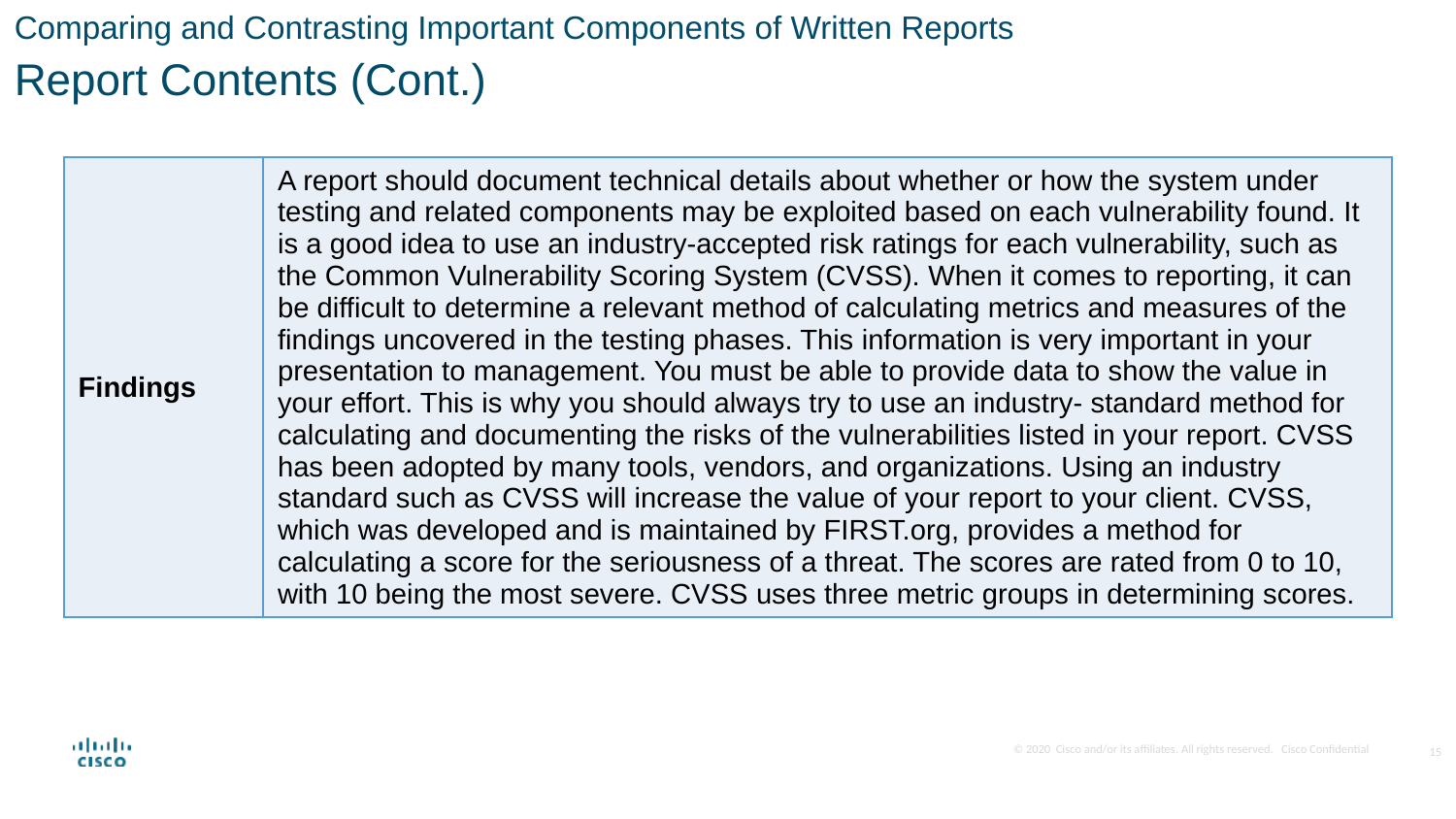

Comparing and Contrasting Important Components of Written Reports
Report Contents (Cont.)
| Findings | A report should document technical details about whether or how the system under testing and related components may be exploited based on each vulnerability found. It is a good idea to use an industry-accepted risk ratings for each vulnerability, such as the Common Vulnerability Scoring System (CVSS). When it comes to reporting, it can be difficult to determine a relevant method of calculating metrics and measures of the findings uncovered in the testing phases. This information is very important in your presentation to management. You must be able to provide data to show the value in your effort. This is why you should always try to use an industry- standard method for calculating and documenting the risks of the vulnerabilities listed in your report. CVSS has been adopted by many tools, vendors, and organizations. Using an industry standard such as CVSS will increase the value of your report to your client. CVSS, which was developed and is maintained by FIRST.org, provides a method for calculating a score for the seriousness of a threat. The scores are rated from 0 to 10, with 10 being the most severe. CVSS uses three metric groups in determining scores. |
| --- | --- |
15